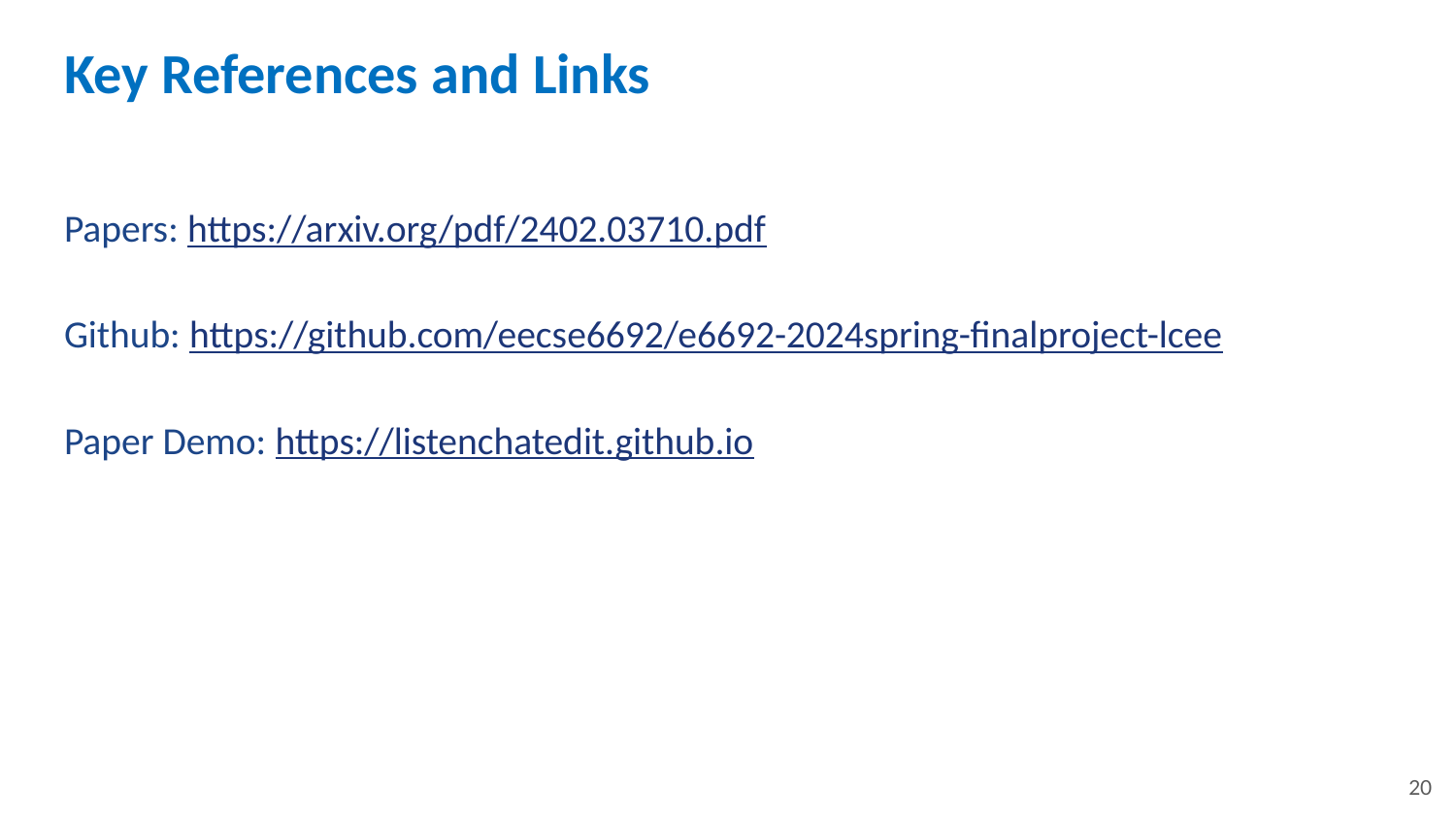

# Key References and Links

Papers: https://arxiv.org/pdf/2402.03710.pdf

Github: https://github.com/eecse6692/e6692-2024spring-finalproject-lcee

Paper Demo: https://listenchatedit.github.io

20